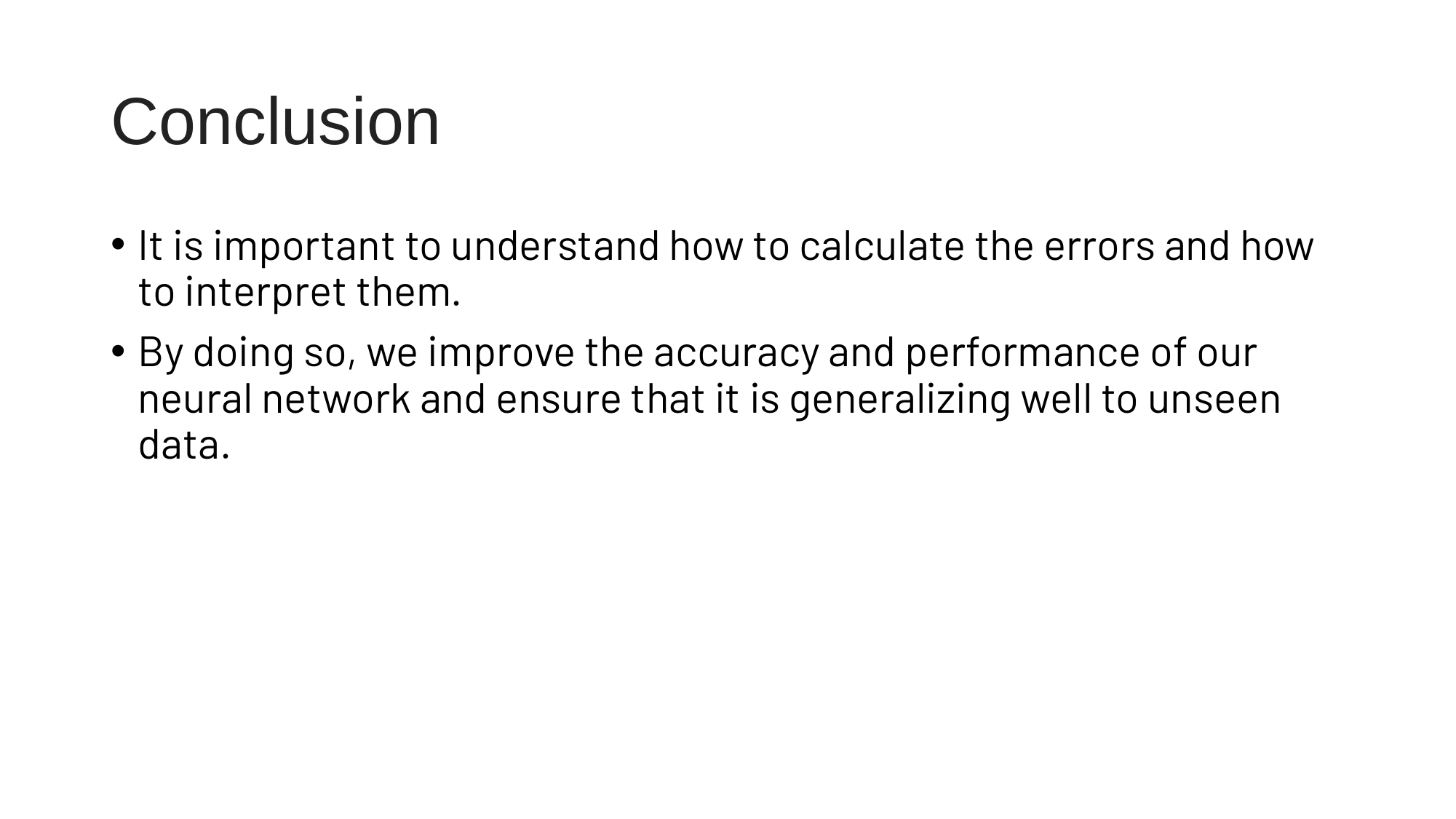

# Conclusion
It is important to understand how to calculate the errors and how to interpret them.
By doing so, we improve the accuracy and performance of our neural network and ensure that it is generalizing well to unseen data.